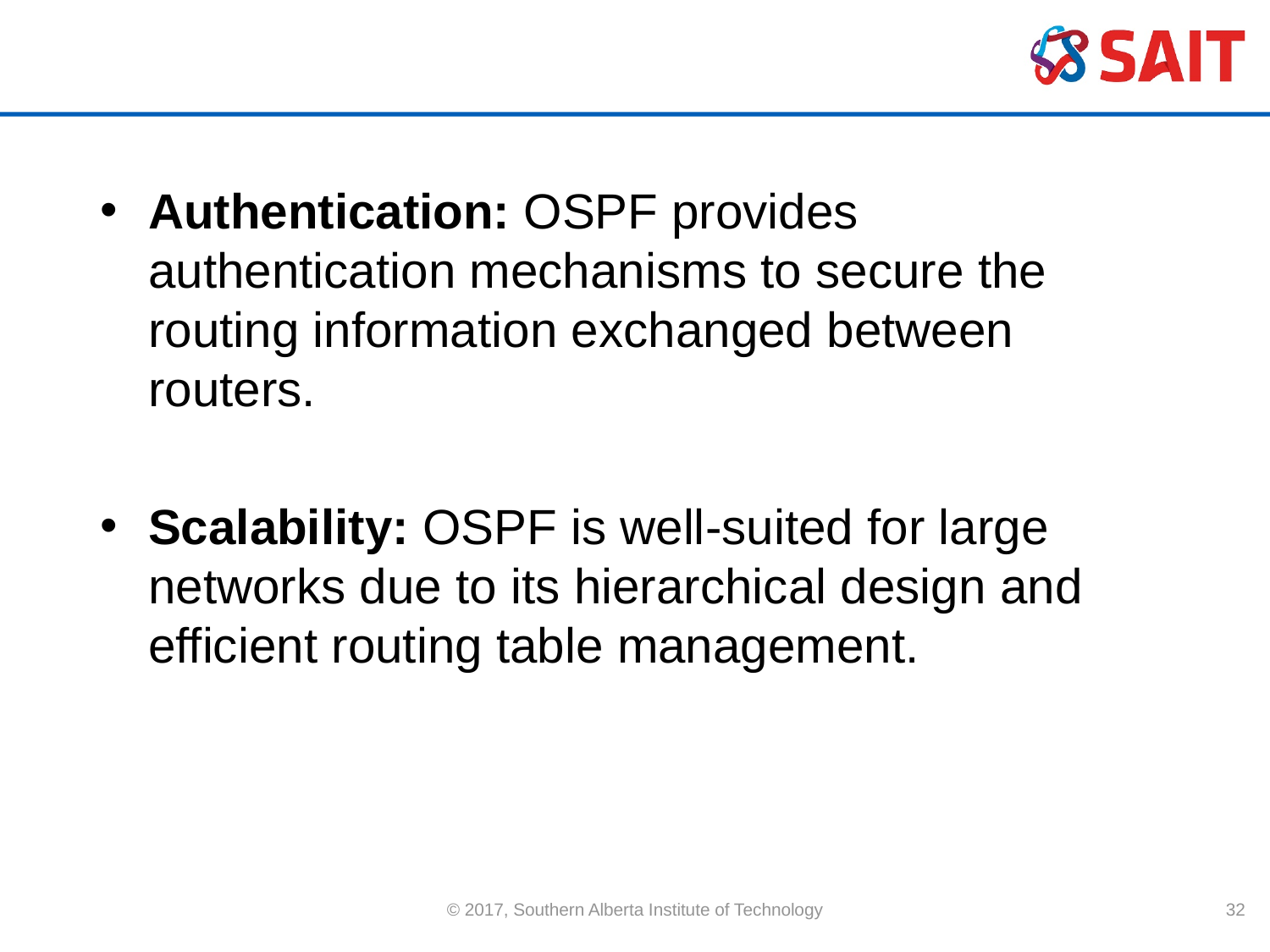

#
Authentication: OSPF provides authentication mechanisms to secure the routing information exchanged between routers.

Scalability: OSPF is well-suited for large networks due to its hierarchical design and efficient routing table management.